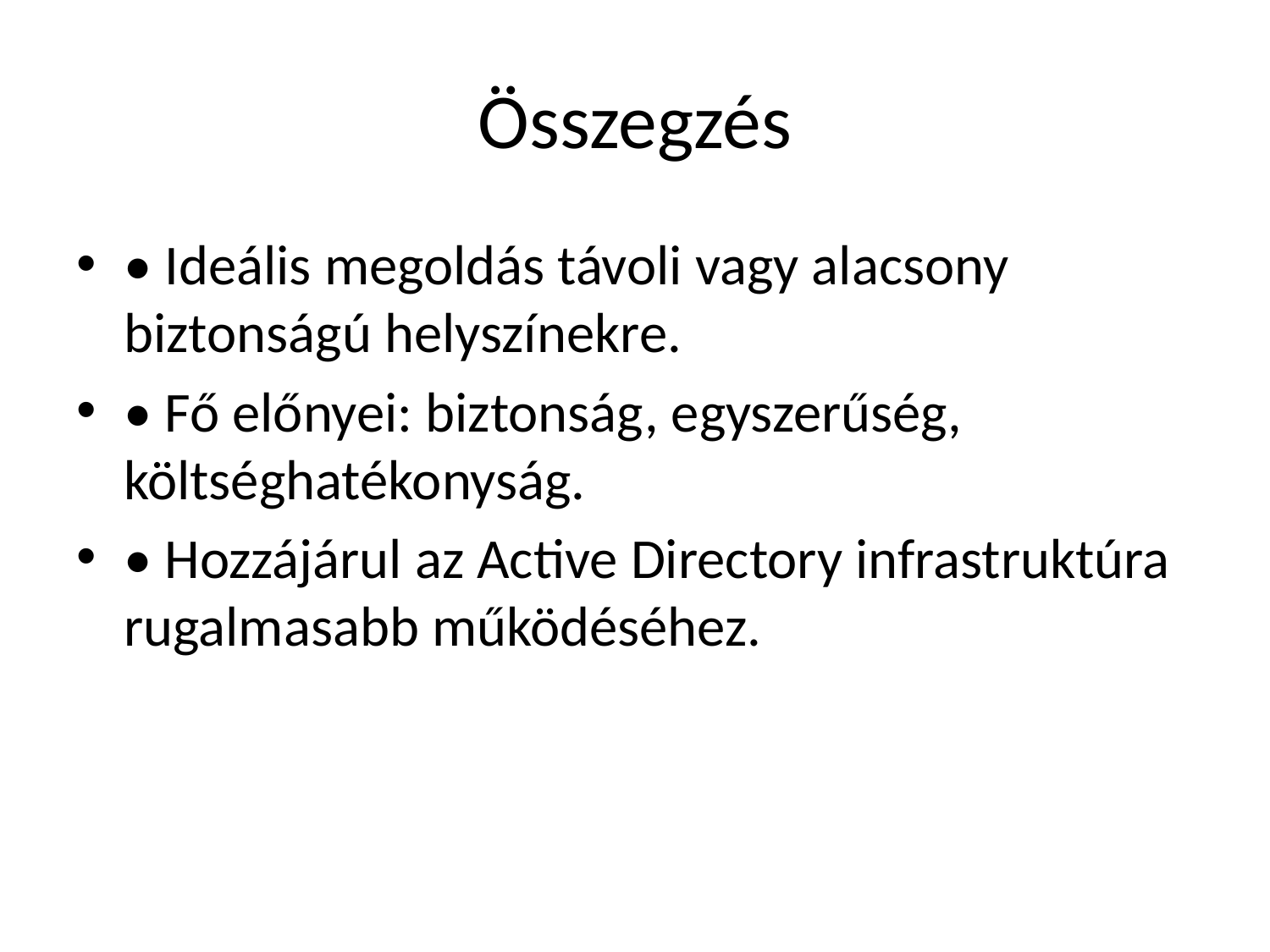

# Összegzés
• Ideális megoldás távoli vagy alacsony biztonságú helyszínekre.
• Fő előnyei: biztonság, egyszerűség, költséghatékonyság.
• Hozzájárul az Active Directory infrastruktúra rugalmasabb működéséhez.